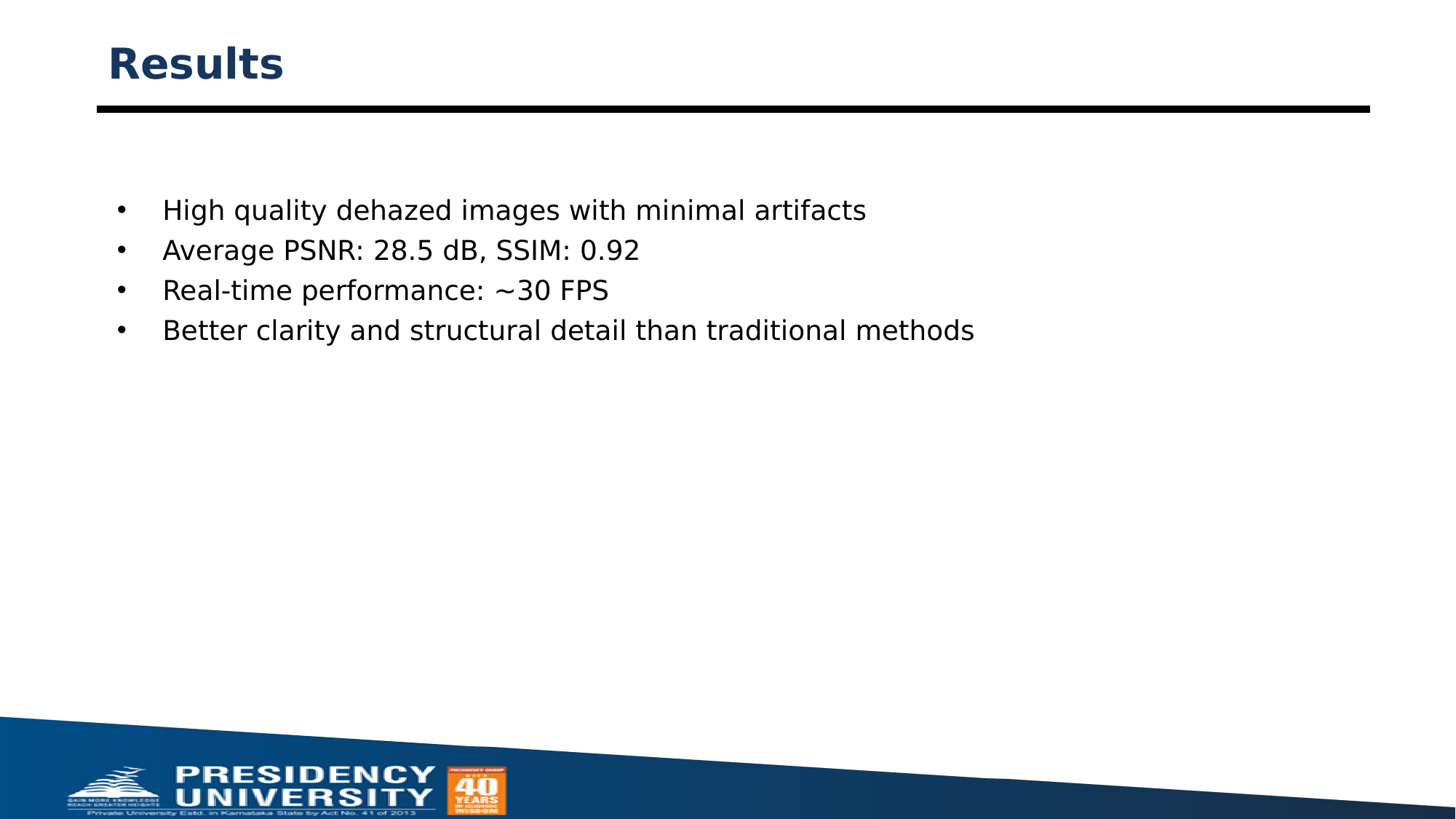

# Results

High quality dehazed images with minimal artifacts
Average PSNR: 28.5 dB, SSIM: 0.92
Real-time performance: ~30 FPS
Better clarity and structural detail than traditional methods